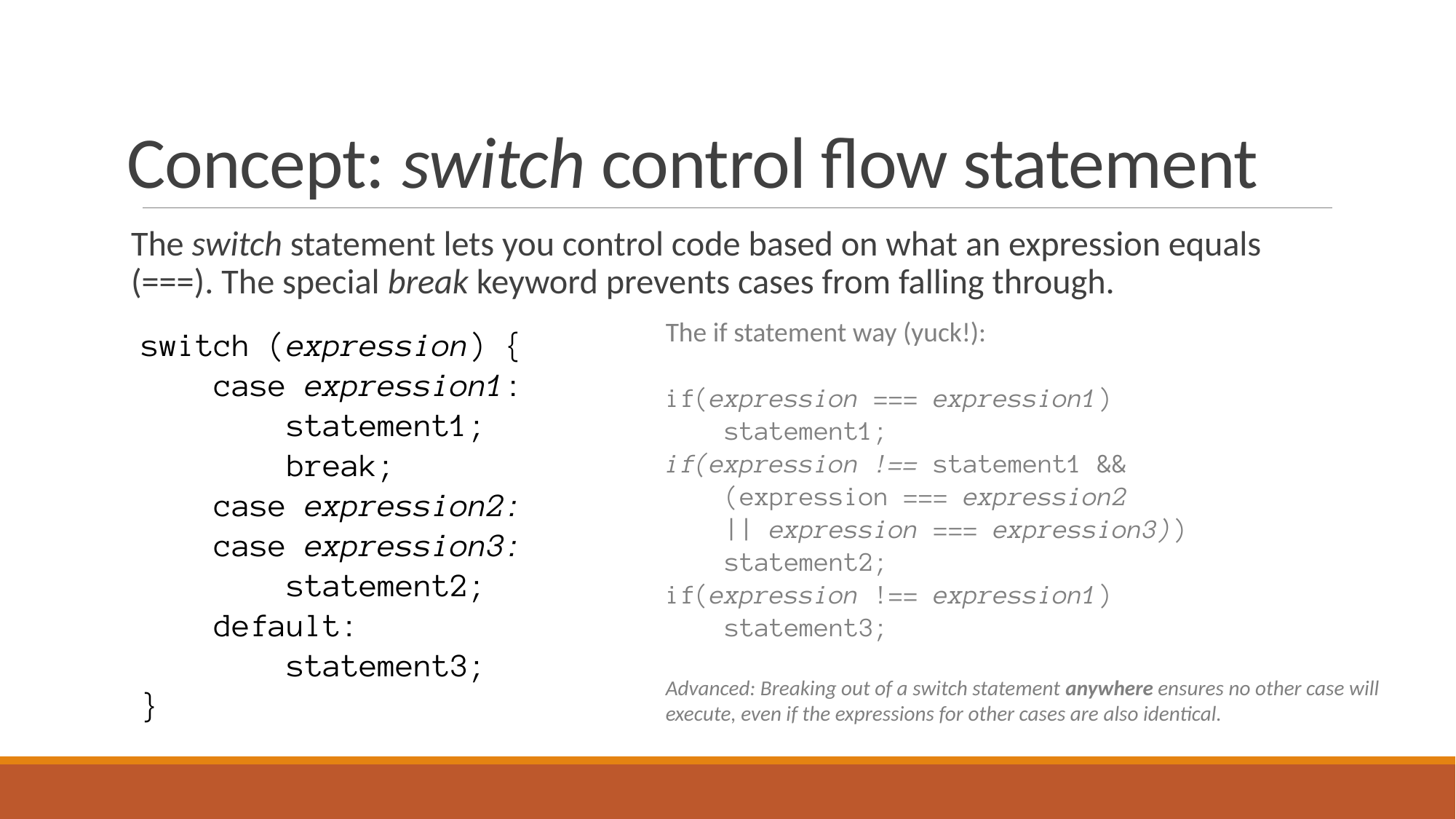

# Concept: switch control flow statement
The switch statement lets you control code based on what an expression equals (===). The special break keyword prevents cases from falling through.
The if statement way (yuck!):

if(expression === expression1)
    statement1;
if(expression !== statement1 &&
    (expression === expression2
    || expression === expression3))
    statement2;
if(expression !== expression1)
    statement3;

Advanced: Breaking out of a switch statement anywhere ensures no other case will execute, even if the expressions for other cases are also identical.
switch (expression) {
    case expression1:
        statement1;
        break;
    case expression2:
    case expression3:
        statement2;
    default:
        statement3;
}